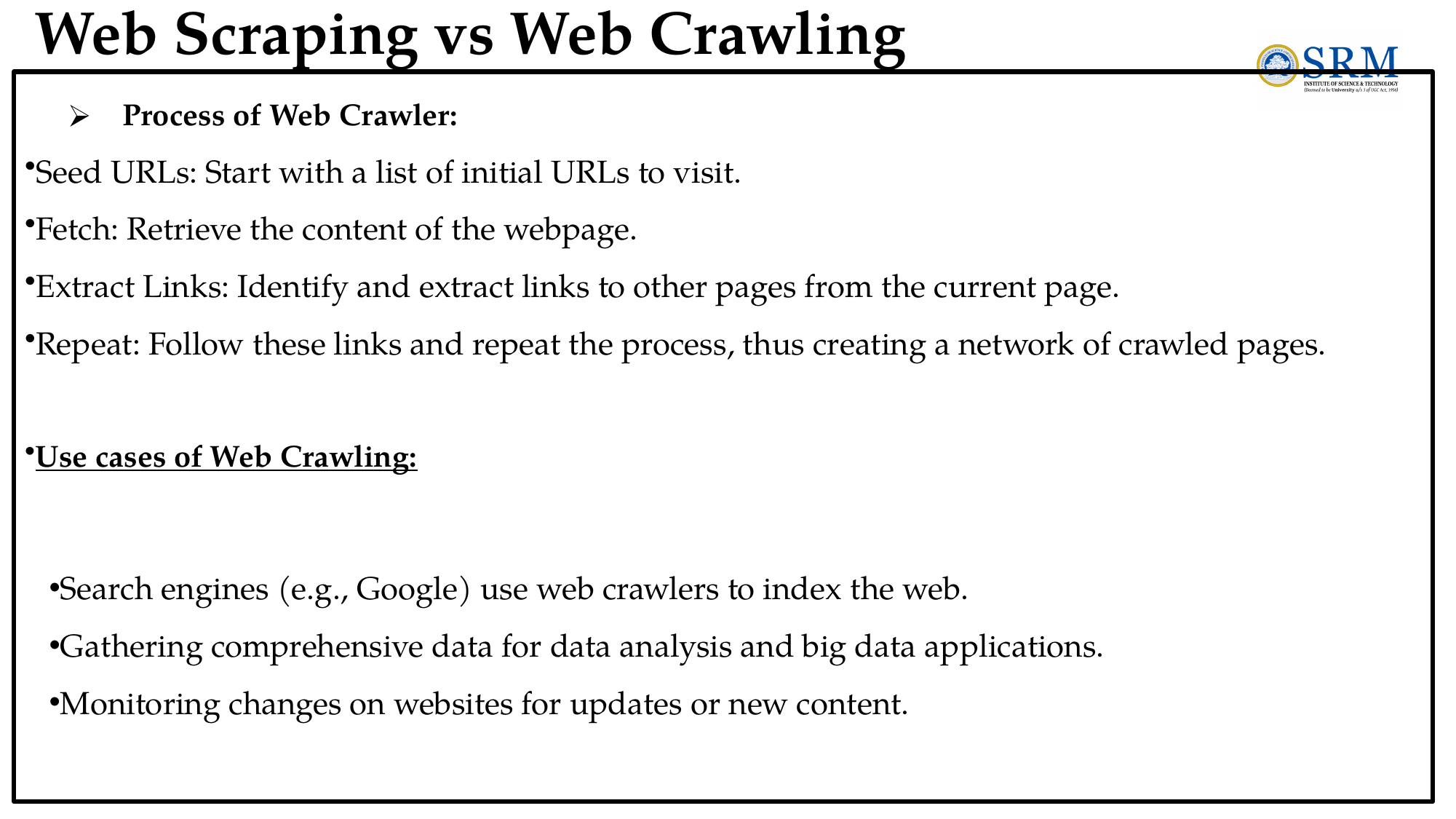

# Web Scraping vs Web Crawling
Process of Web Crawler:
Seed URLs: Start with a list of initial URLs to visit.
Fetch: Retrieve the content of the webpage.
Extract Links: Identify and extract links to other pages from the current page.
Repeat: Follow these links and repeat the process, thus creating a network of crawled pages.

Use cases of Web Crawling:

Search engines (e.g., Google) use web crawlers to index the web.
Gathering comprehensive data for data analysis and big data applications.
Monitoring changes on websites for updates or new content.